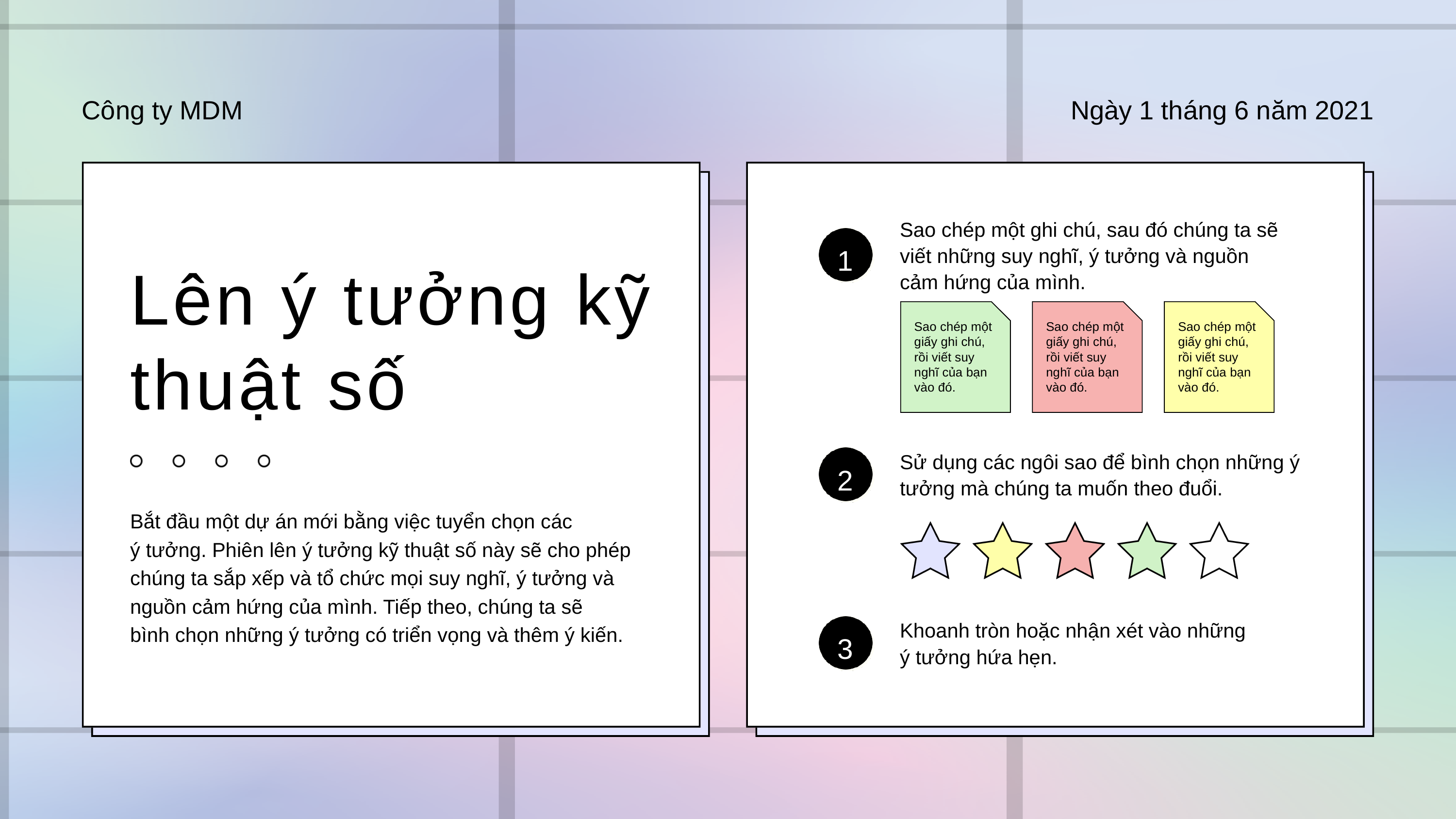

Công ty MDM
Ngày 1 tháng 6 năm 2021

Sao chép một ghi chú, sau đó chúng ta sẽ viết những suy nghĩ, ý tưởng và nguồn
cảm hứng của mình.
1
Lên ý tưởng kỹ thuật số

Bắt đầu một dự án mới bằng việc tuyển chọn các
ý tưởng. Phiên lên ý tưởng kỹ thuật số này sẽ cho phép chúng ta sắp xếp và tổ chức mọi suy nghĩ, ý tưởng và nguồn cảm hứng của mình. Tiếp theo, chúng ta sẽ
bình chọn những ý tưởng có triển vọng và thêm ý kiến.

Sao chép một giấy ghi chú, rồi viết suy nghĩ của bạn vào đó.

Sao chép một giấy ghi chú, rồi viết suy nghĩ của bạn vào đó.

Sao chép một giấy ghi chú, rồi viết suy nghĩ của bạn vào đó.

Sử dụng các ngôi sao để bình chọn những ý tưởng mà chúng ta muốn theo đuổi.
2

Khoanh tròn hoặc nhận xét vào những
ý tưởng hứa hẹn.
3